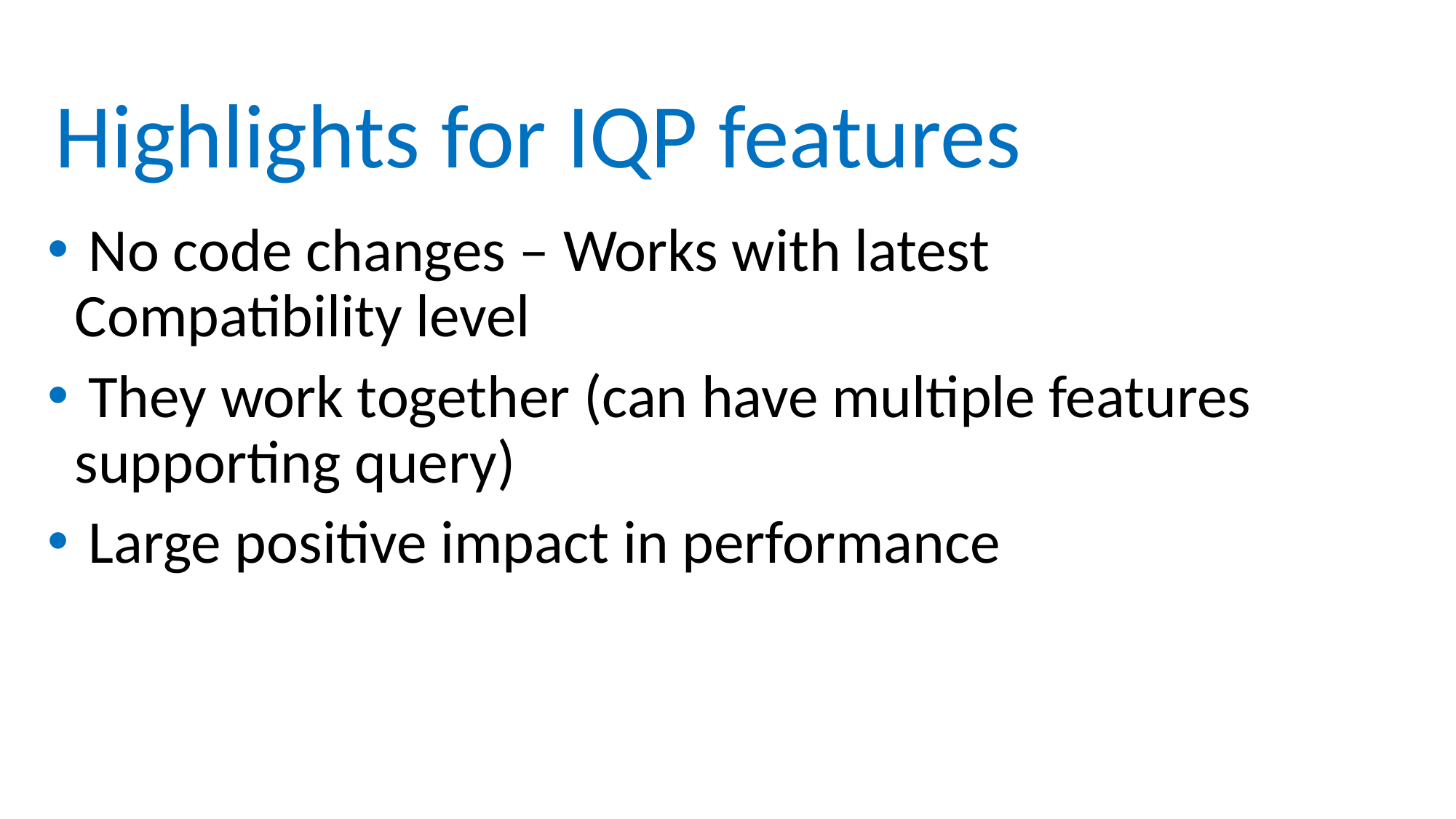

# Highlights for IQP features
 No code changes – Works with latest Compatibility level
 They work together (can have multiple features supporting query)
 Large positive impact in performance